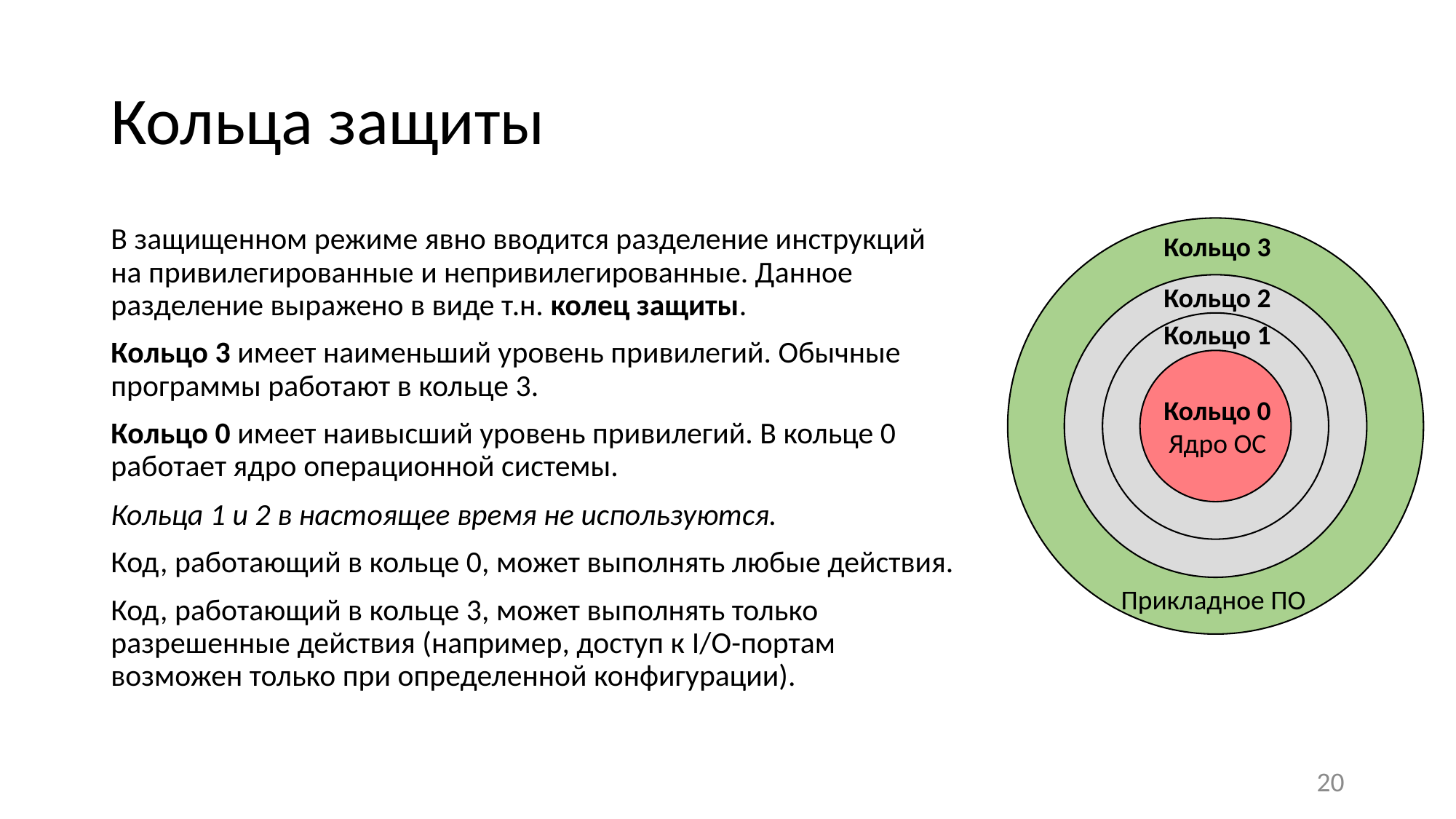

# Кольца защиты
В защищенном режиме явно вводится разделение инструкций на привилегированные и непривилегированные. Данное разделение выражено в виде т.н. колец защиты.
Кольцо 3 имеет наименьший уровень привилегий. Обычные программы работают в кольце 3.
Кольцо 0 имеет наивысший уровень привилегий. В кольце 0 работает ядро операционной системы.
Кольца 1 и 2 в настоящее время не используются.
Код, работающий в кольце 0, может выполнять любые действия.
Код, работающий в кольце 3, может выполнять только разрешенные действия (например, доступ к I/O-портам возможен только при определенной конфигурации).

Кольцо 3

Кольцо 2
Кольцо 1

Кольцо 0
Ядро ОС
Прикладное ПО
20